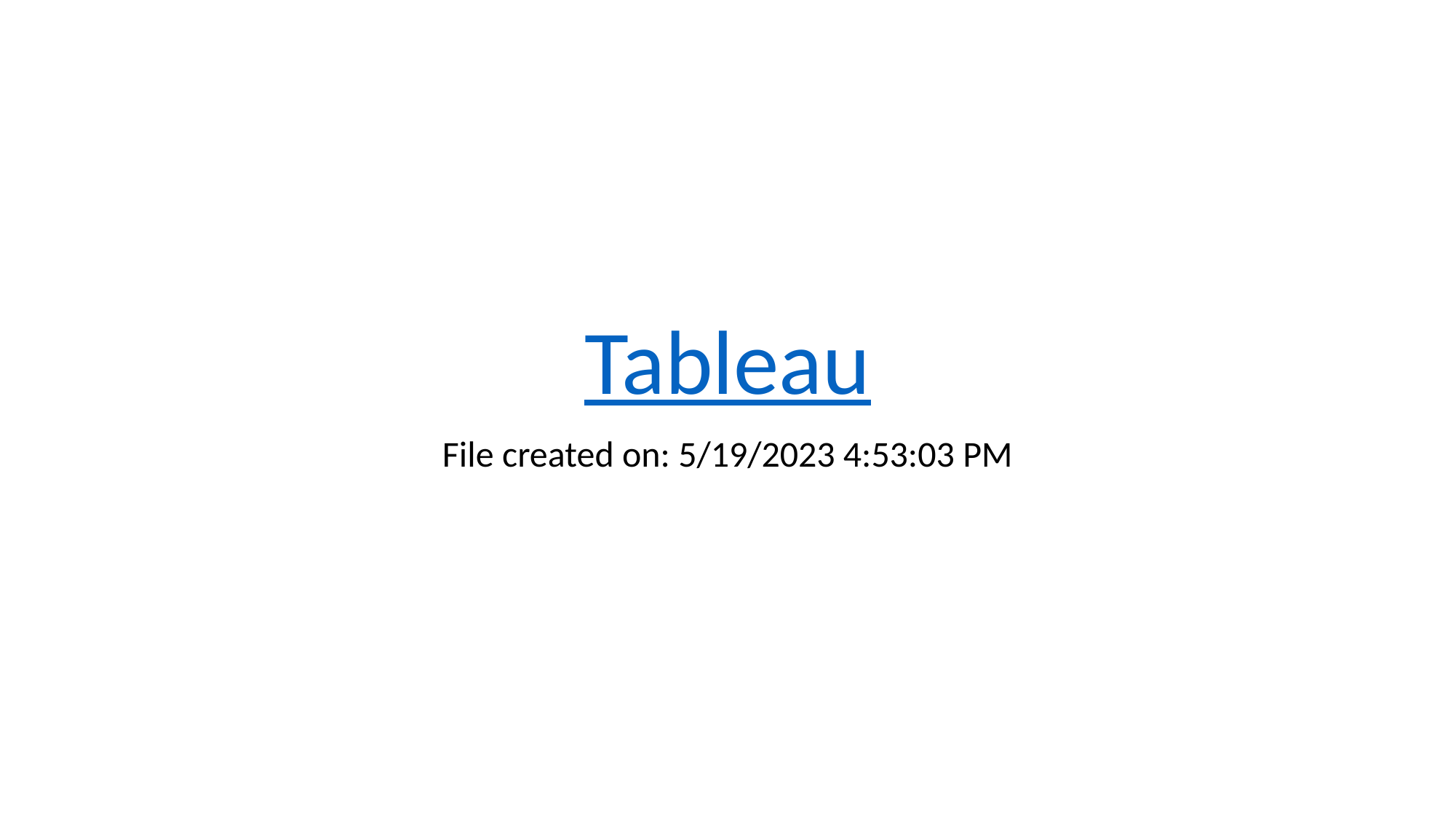

# Tableau
File created on: 5/19/2023 4:53:03 PM